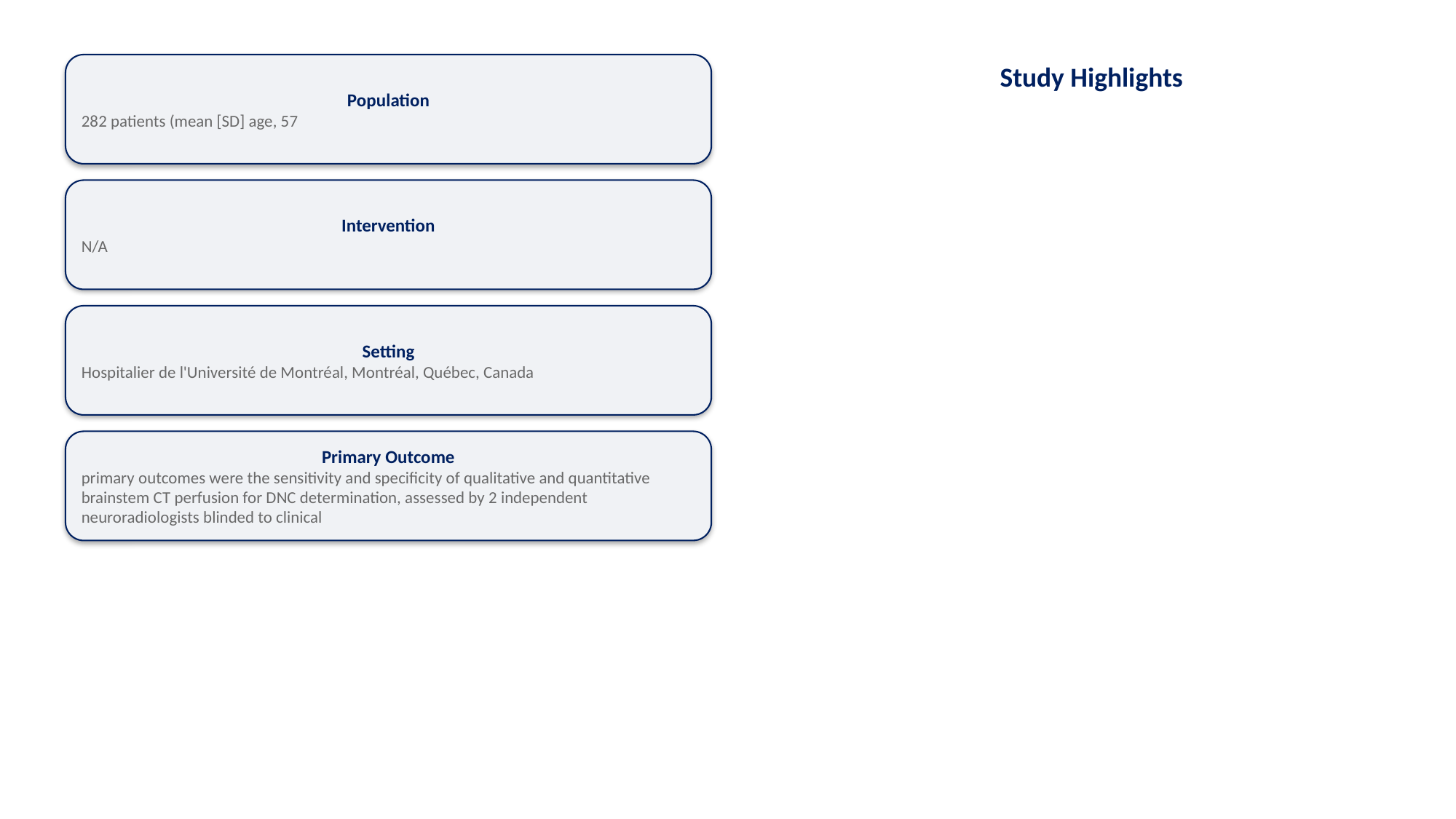

Population
282 patients (mean [SD] age, 57
Study Highlights
Intervention
N/A
Setting
Hospitalier de l'Université de Montréal, Montréal, Québec, Canada
Primary Outcome
primary outcomes were the sensitivity and specificity of qualitative and quantitative brainstem CT perfusion for DNC determination, assessed by 2 independent neuroradiologists blinded to clinical